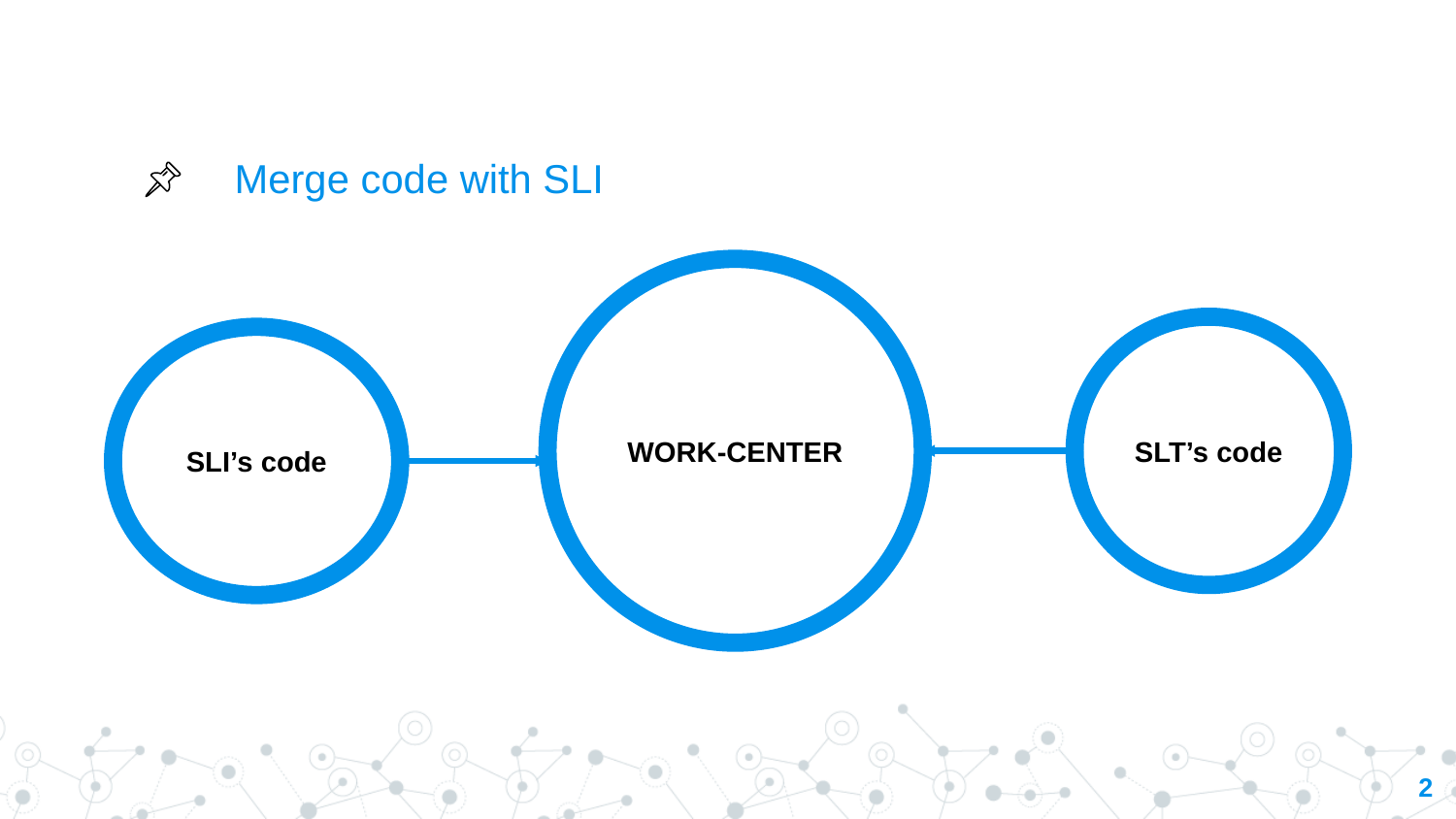

# Merge code with SLI

WORK-CENTER
SLT’s code
SLI’s code
2